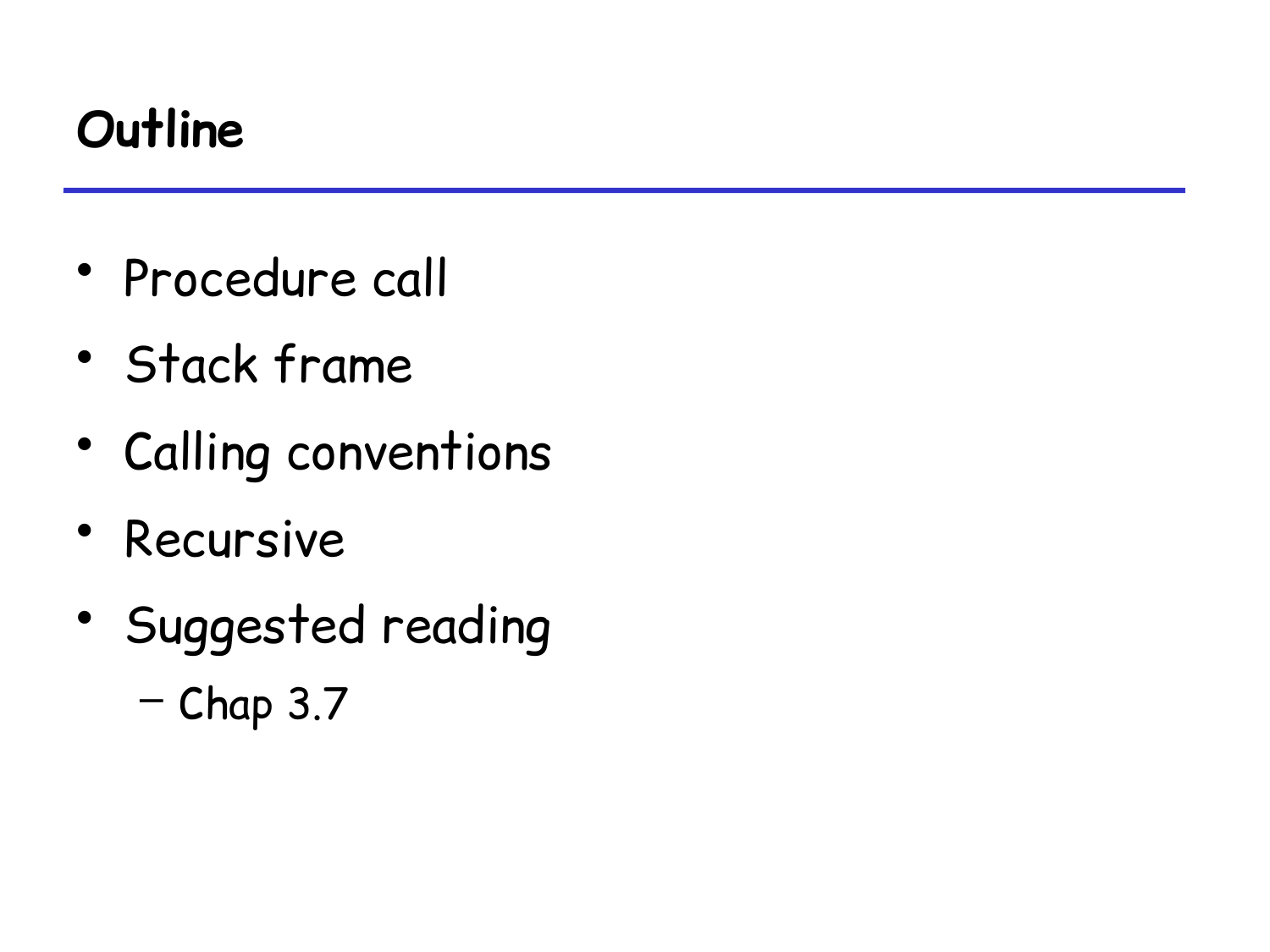

# Outline
Procedure call
Stack frame
Calling conventions
Recursive
Suggested reading
Chap 3.7
2